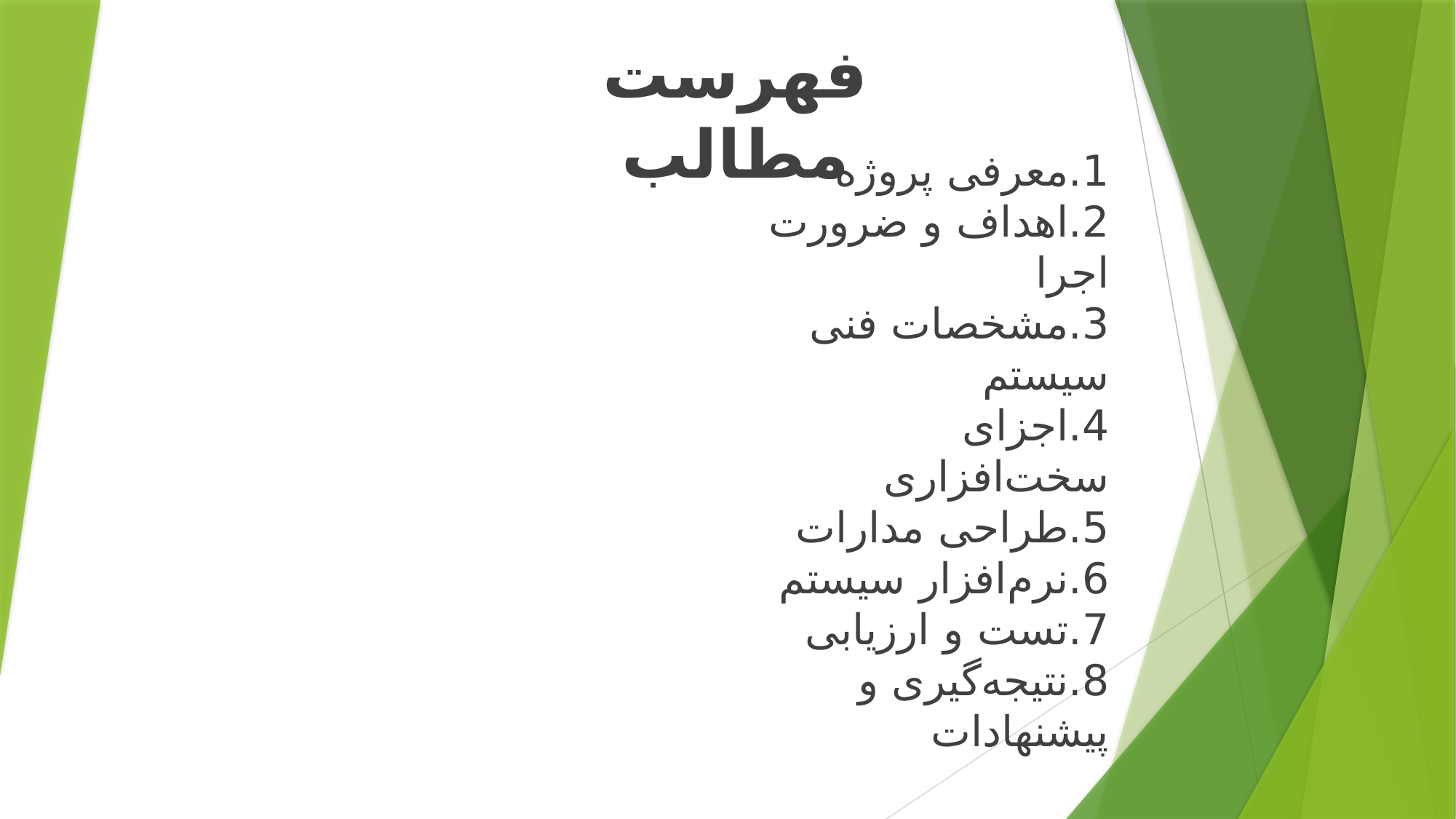

فهرست مطالب
1.معرفی پروژه
2.اهداف و ضرورت اجرا
3.مشخصات فنی سیستم
4.اجزای سخت‌افزاری
5.طراحی مدارات
6.نرم‌افزار سیستم
7.تست و ارزیابی
8.نتیجه‌گیری و پیشنهادات